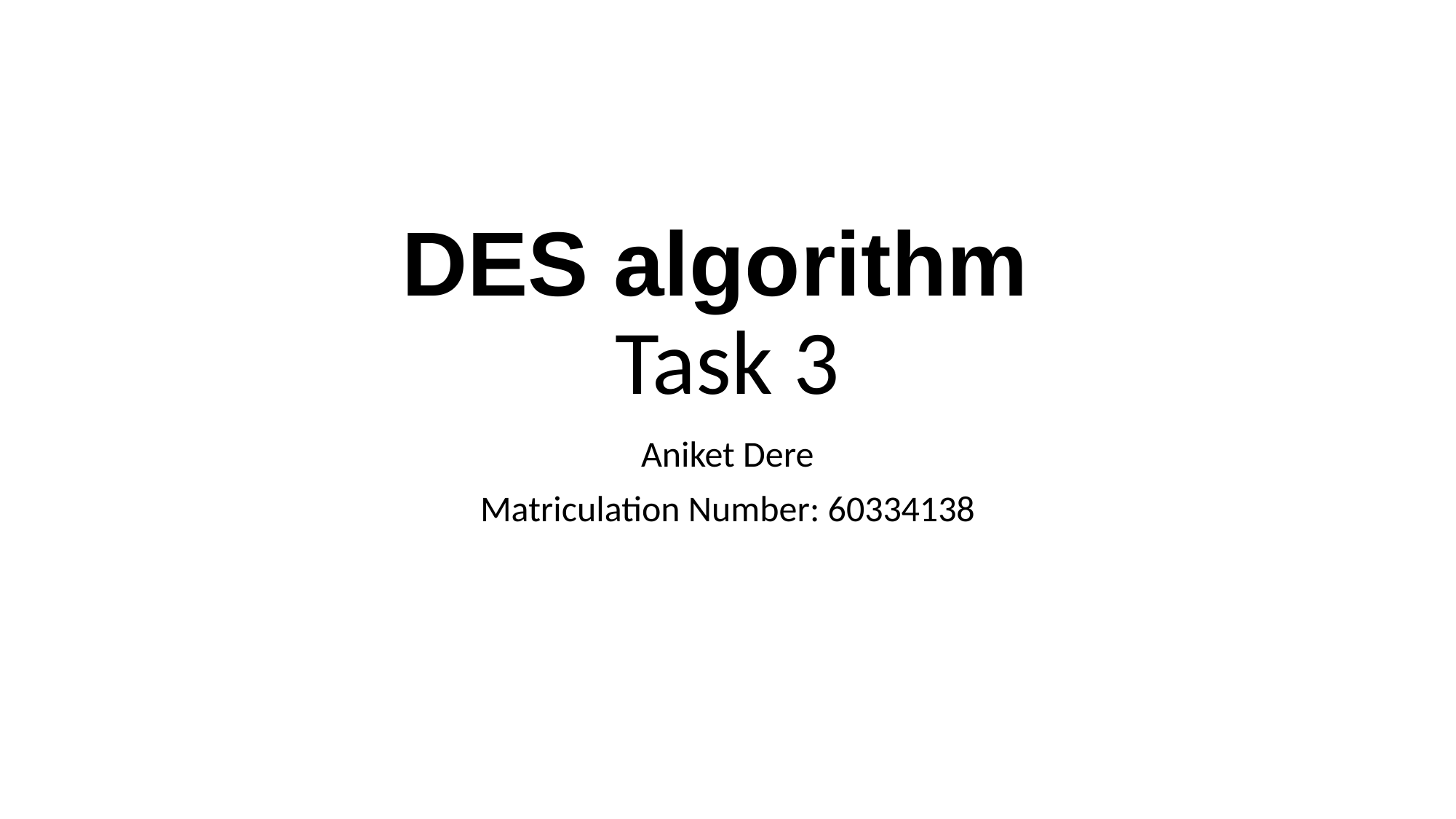

# DES algorithm Task 3
Aniket Dere
Matriculation Number: 60334138